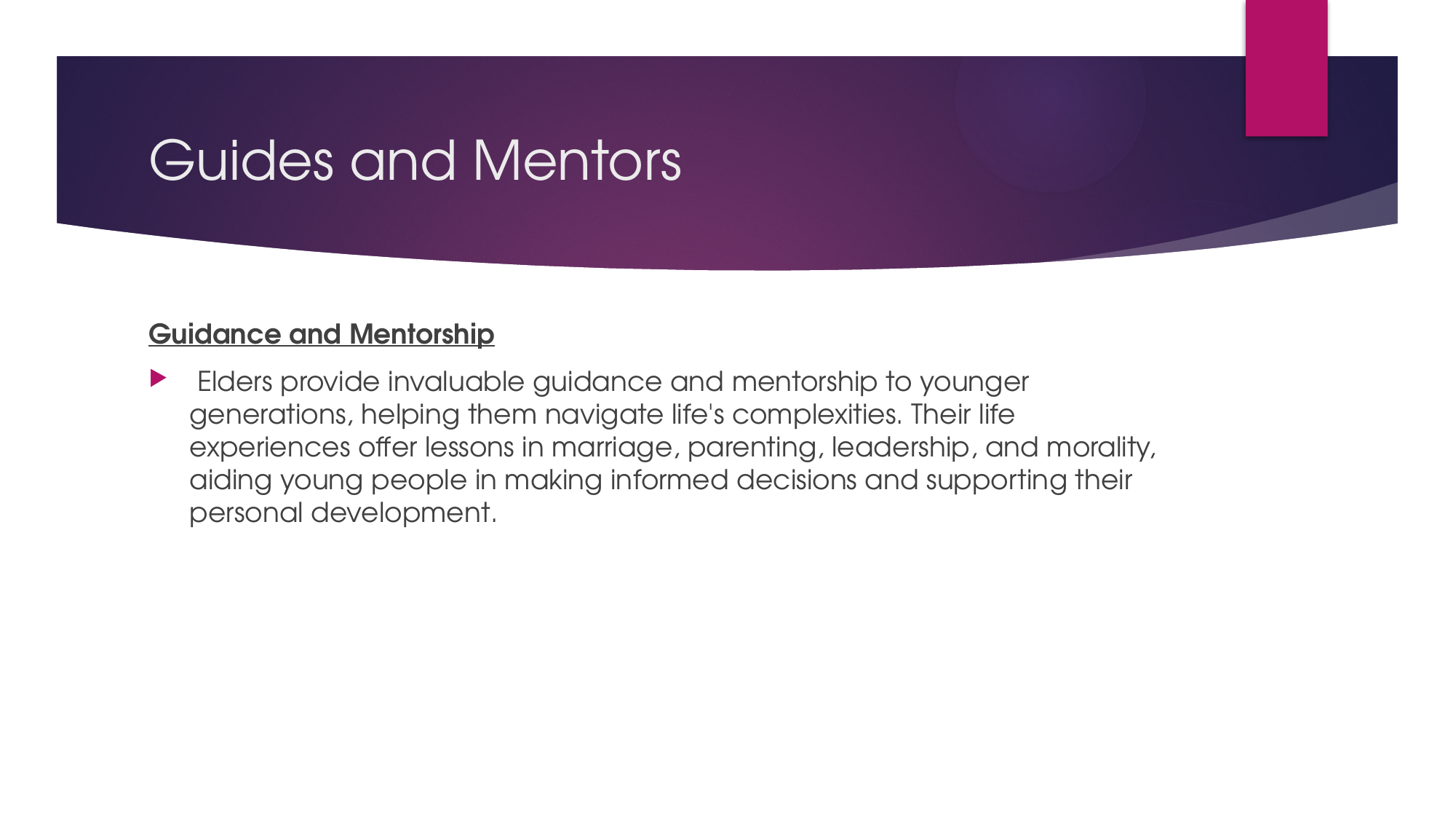

# Guides and Mentors
Guidance and Mentorship
 Elders provide invaluable guidance and mentorship to younger generations, helping them navigate life's complexities. Their life experiences offer lessons in marriage, parenting, leadership, and morality, aiding young people in making informed decisions and supporting their personal development.